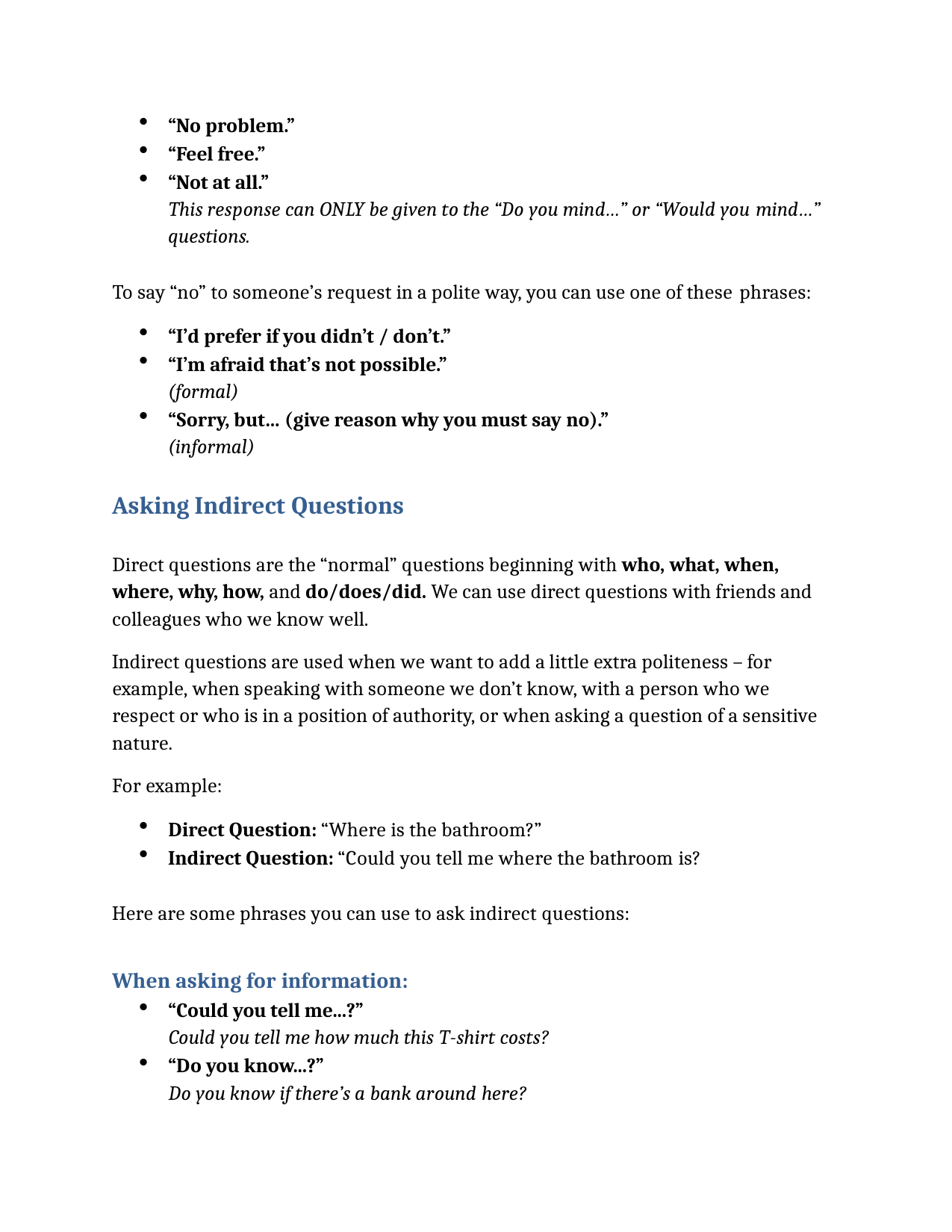

“No problem.”
“Feel free.”
“Not at all.”
This response can ONLY be given to the “Do you mind…” or “Would you mind…”
questions.

To say “no” to someone’s request in a polite way, you can use one of these phrases:
“I’d prefer if you didn’t / don’t.”
“I’m afraid that’s not possible.”
(formal)
“Sorry, but… (give reason why you must say no).”
(informal)

Asking Indirect Questions

Direct questions are the “normal” questions beginning with who, what, when,  where, why, how, and do/does/did. We can use direct questions with friends and  colleagues who we know well.
Indirect questions are used when we want to add a little extra politeness – for  example, when speaking with someone we don’t know, with a person who we  respect or who is in a position of authority, or when asking a question of a sensitive  nature.
For example:
Direct Question: “Where is the bathroom?”
Indirect Question: “Could you tell me where the bathroom is?

Here are some phrases you can use to ask indirect questions:

When asking for information:
“Could you tell me...?”
Could you tell me how much this T-shirt costs?
“Do you know...?”
Do you know if there’s a bank around here?